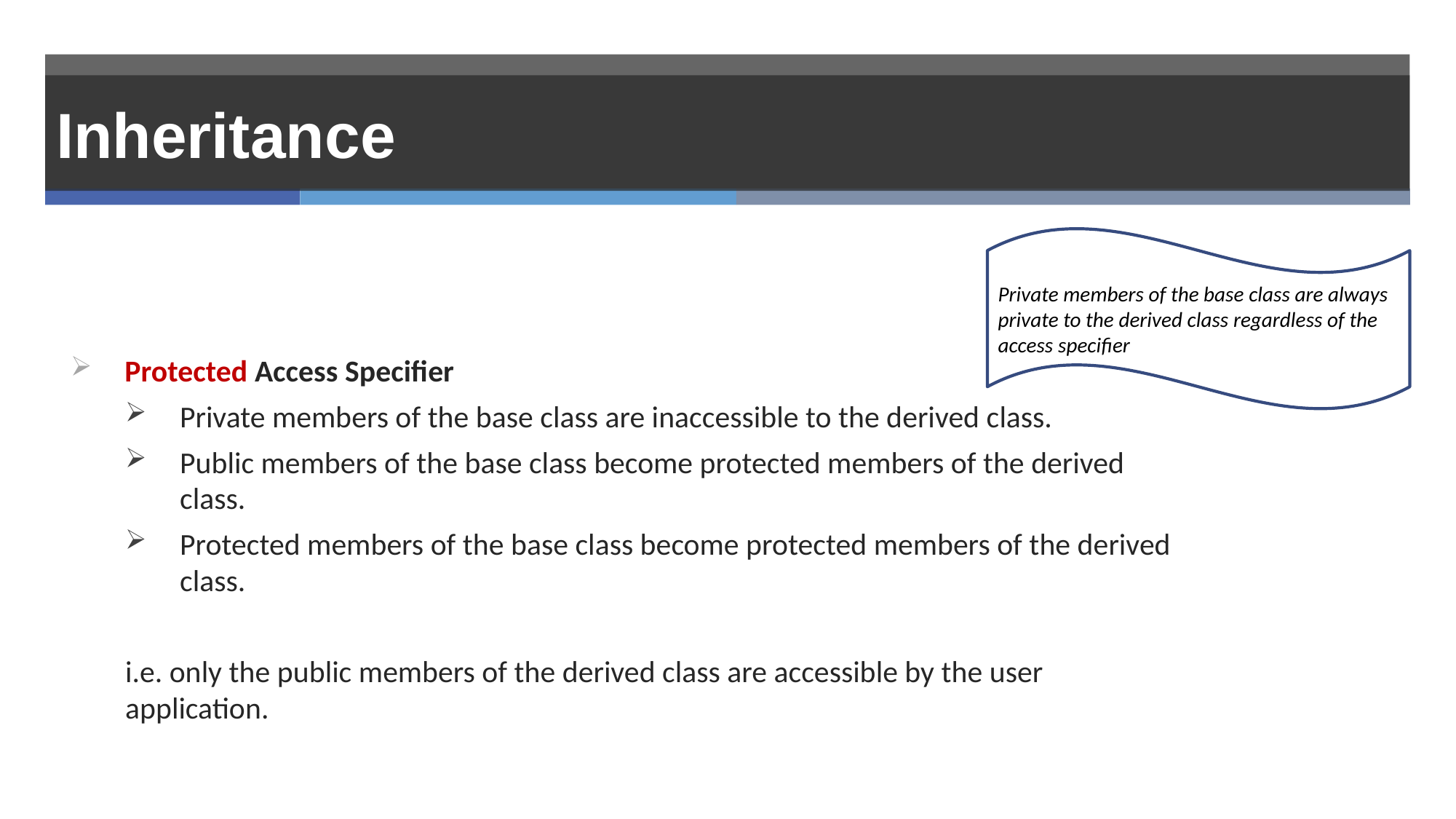

# Inheritance
Private members of the base class are always private to the derived class regardless of the access specifier
Protected Access Specifier
Private members of the base class are inaccessible to the derived class.
Public members of the base class become protected members of the derived class.
Protected members of the base class become protected members of the derived class.

i.e. only the public members of the derived class are accessible by the user application.